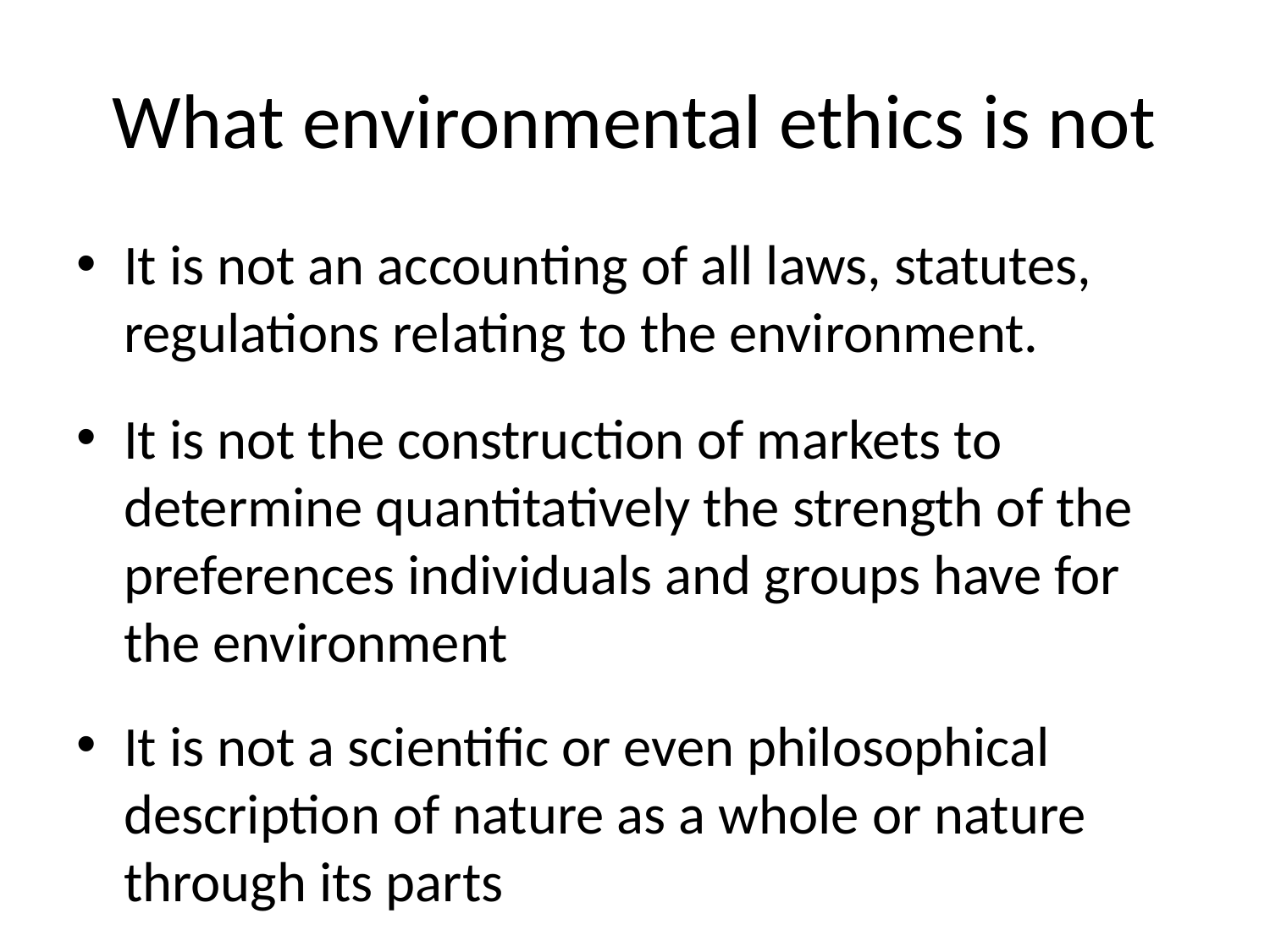

# What environmental ethics is not
It is not an accounting of all laws, statutes, regulations relating to the environment.

It is not the construction of markets to determine quantitatively the strength of the preferences individuals and groups have for the environment

It is not a scientific or even philosophical description of nature as a whole or nature through its parts